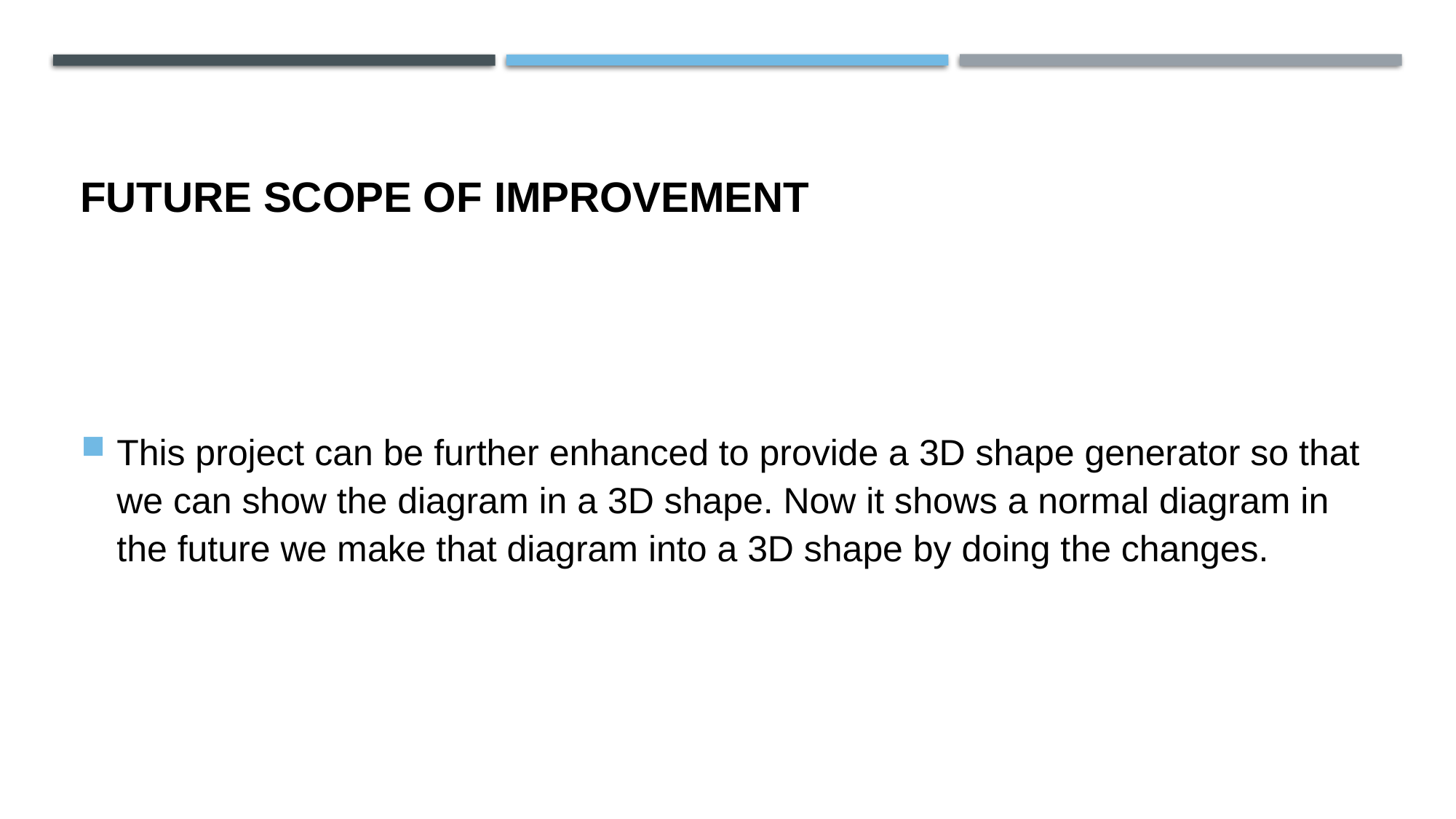

# Future scope of improvement
This project can be further enhanced to provide a 3D shape generator so that we can show the diagram in a 3D shape. Now it shows a normal diagram in the future we make that diagram into a 3D shape by doing the changes.